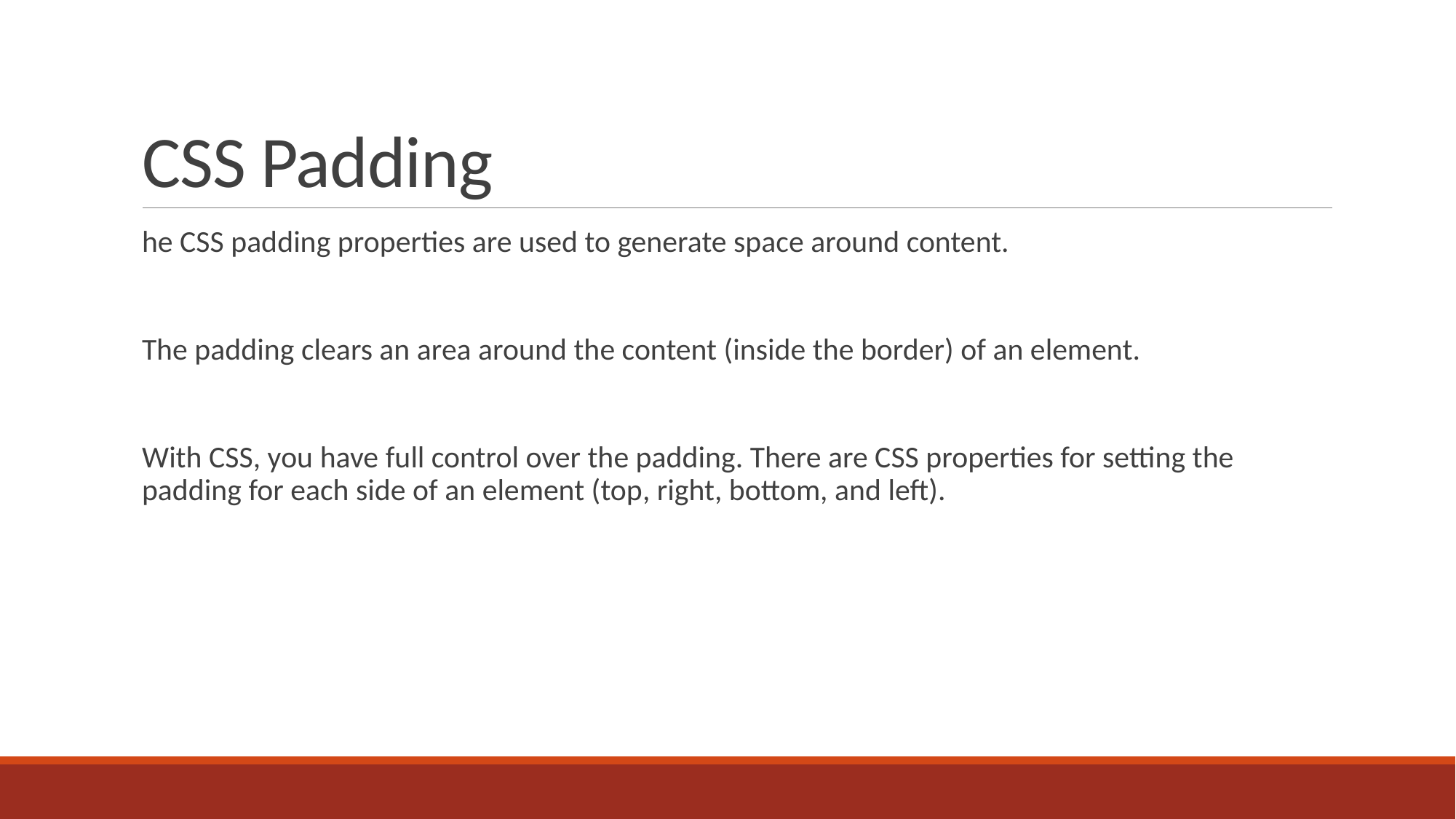

# CSS Padding
he CSS padding properties are used to generate space around content.

The padding clears an area around the content (inside the border) of an element.

With CSS, you have full control over the padding. There are CSS properties for setting the padding for each side of an element (top, right, bottom, and left).